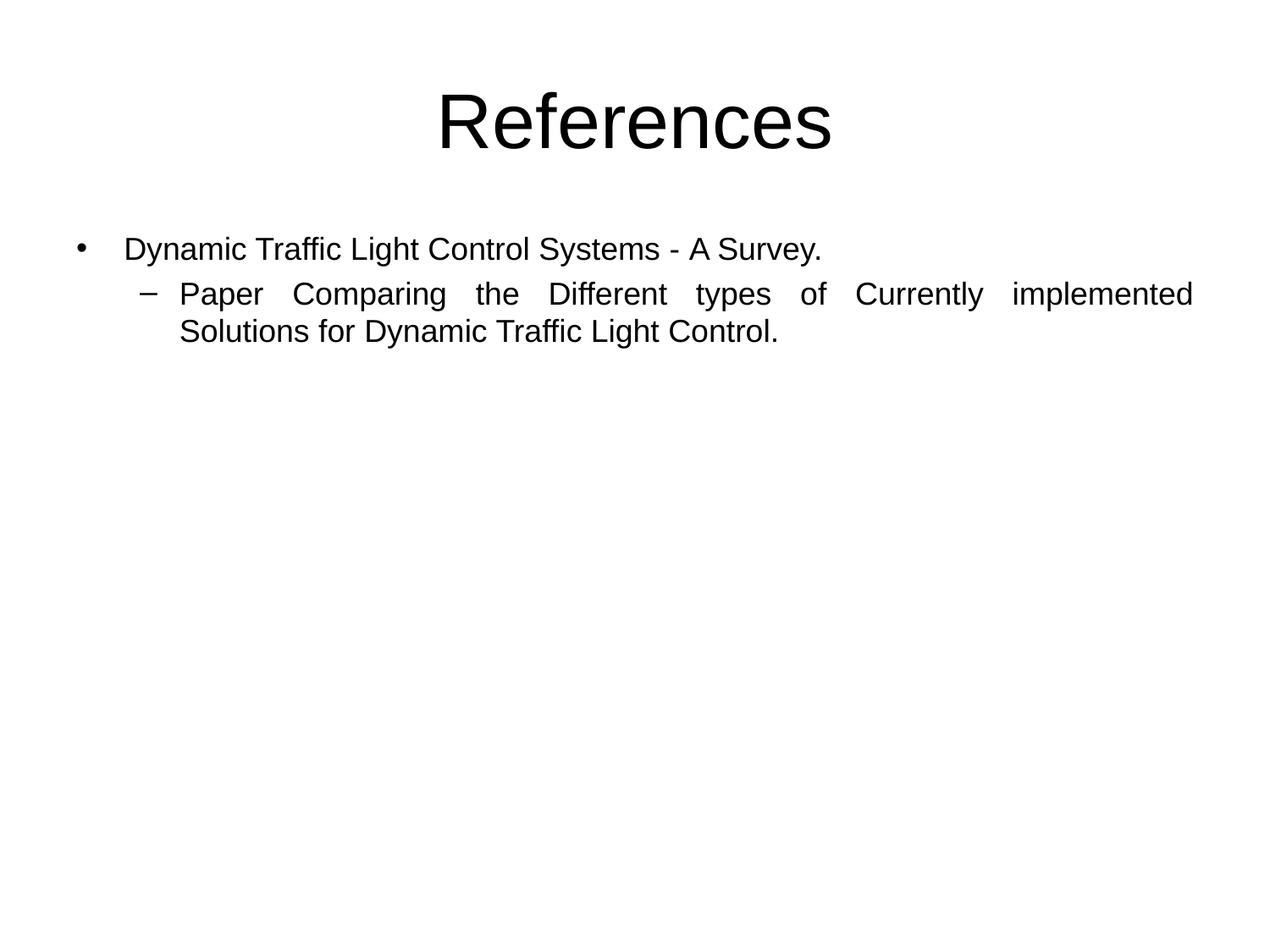

# References
Dynamic Traffic Light Control Systems - A Survey.
Paper Comparing the Different types of Currently implemented Solutions for Dynamic Traffic Light Control.